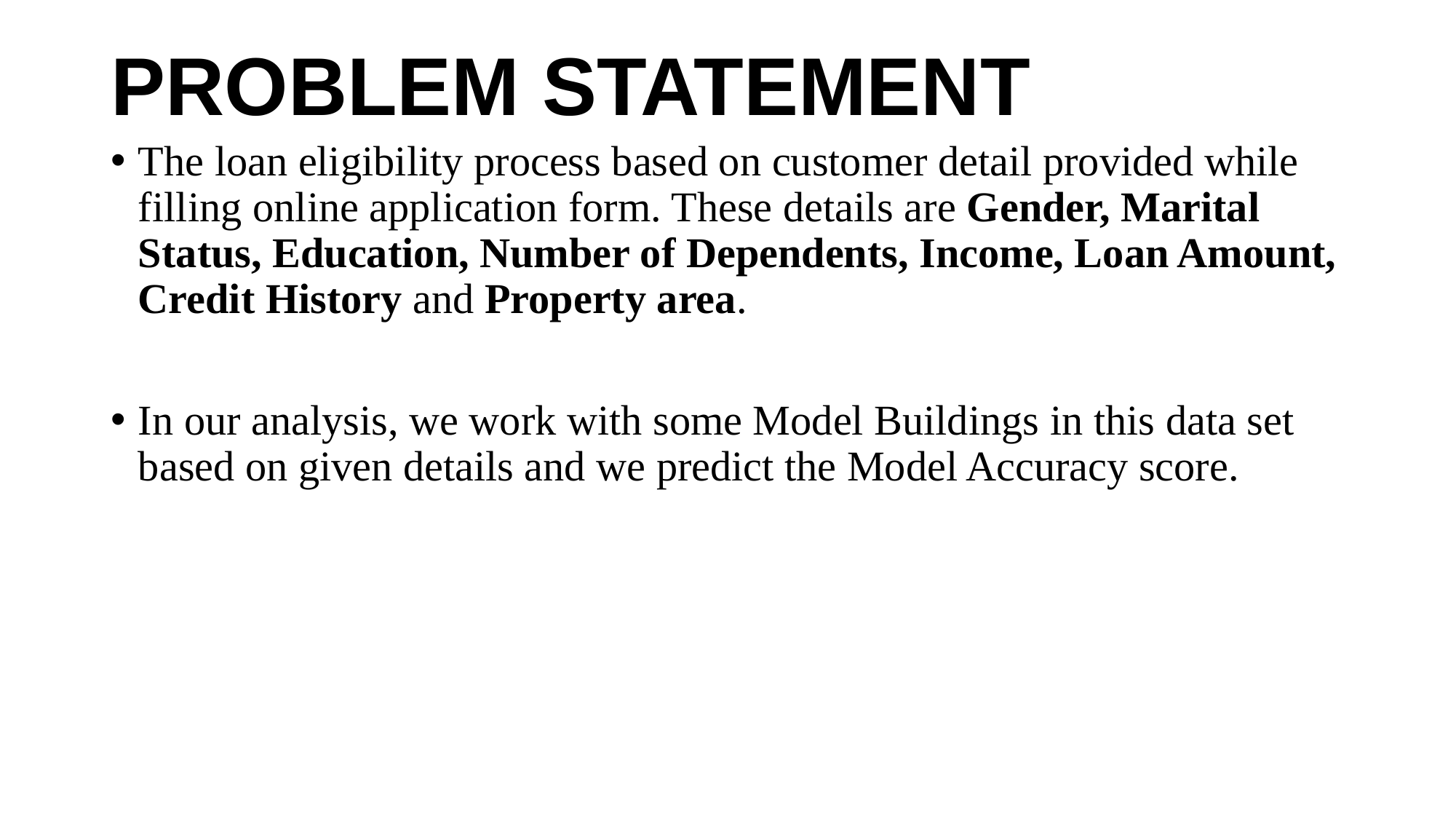

# PROBLEM STATEMENT
The loan eligibility process based on customer detail provided while filling online application form. These details are Gender, Marital Status, Education, Number of Dependents, Income, Loan Amount, Credit History and Property area.

In our analysis, we work with some Model Buildings in this data set based on given details and we predict the Model Accuracy score.